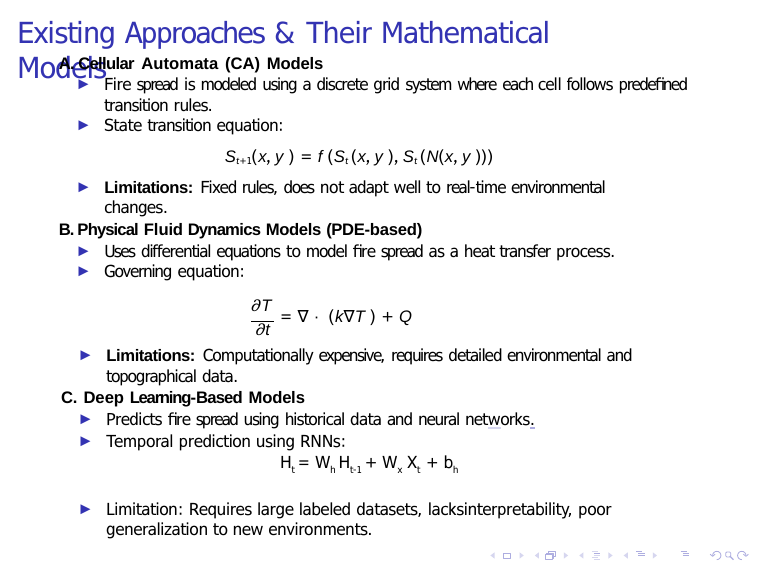

# Existing Approaches & Their Mathematical Models
A. Cellular Automata (CA) Models
Fire spread is modeled using a discrete grid system where each cell follows predefined transition rules.
State transition equation:
St+1(x, y ) = f (St (x, y ), St (N(x, y )))
Limitations: Fixed rules, does not adapt well to real-time environmental changes.
B. Physical Fluid Dynamics Models (PDE-based)
Uses differential equations to model fire spread as a heat transfer process.
Governing equation:
∂T
∂t
= ∇ ·  (k∇T ) + Q

Limitations: Computationally expensive, requires detailed environmental and topographical data.
C. Deep Learning-Based Models
Predicts fire spread using historical data and neural networks.
Temporal prediction using RNNs:
Ht = Wh Ht-1 + Wx Xt  + bh

Limitation: Requires large labeled datasets, lacksinterpretability, poor generalization to new environments.